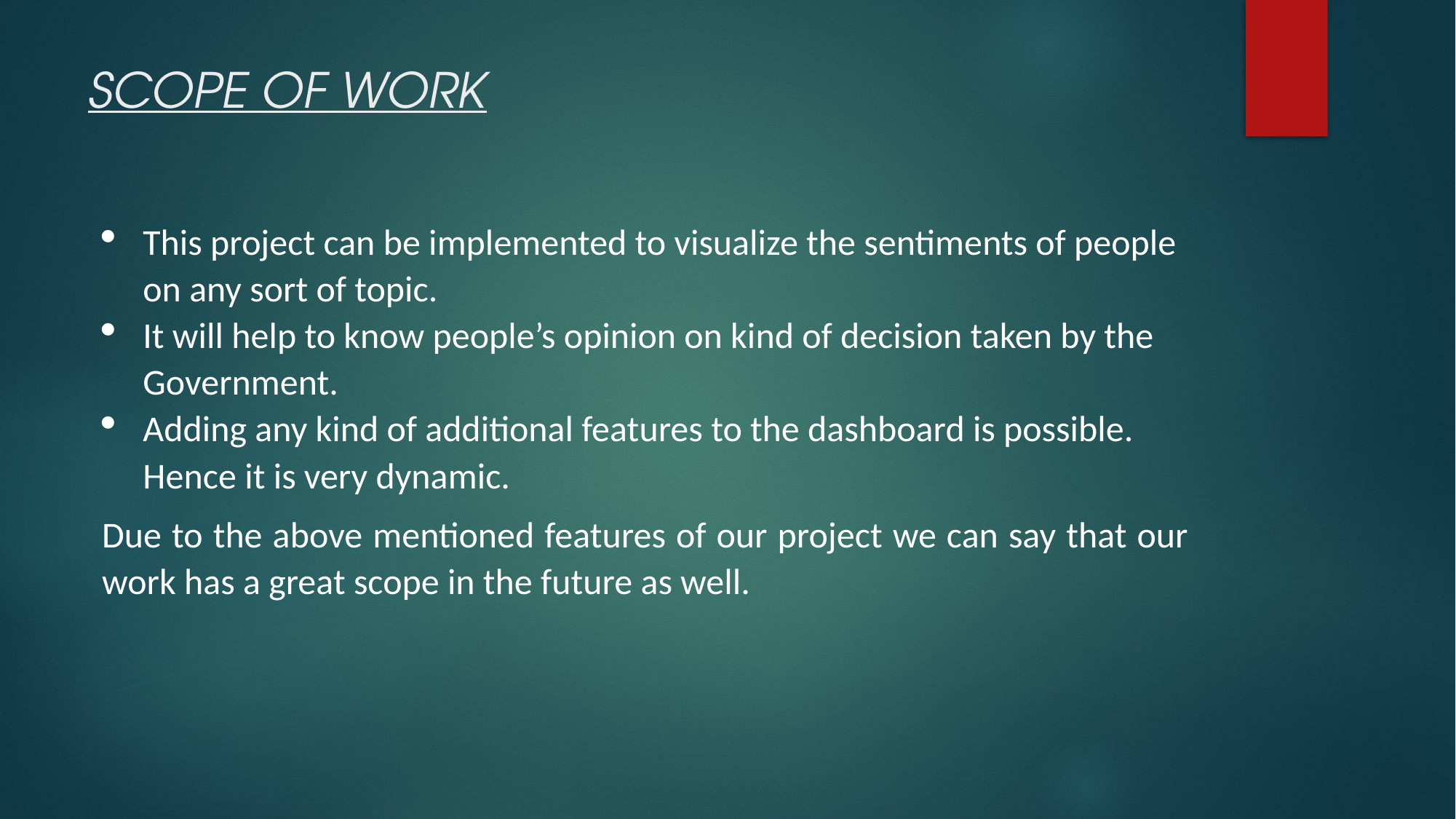

# SCOPE OF WORK
This project can be implemented to visualize the sentiments of people on any sort of topic.
It will help to know people’s opinion on kind of decision taken by the Government.
Adding any kind of additional features to the dashboard is possible. Hence it is very dynamic.
Due to the above mentioned features of our project we can say that our work has a great scope in the future as well.